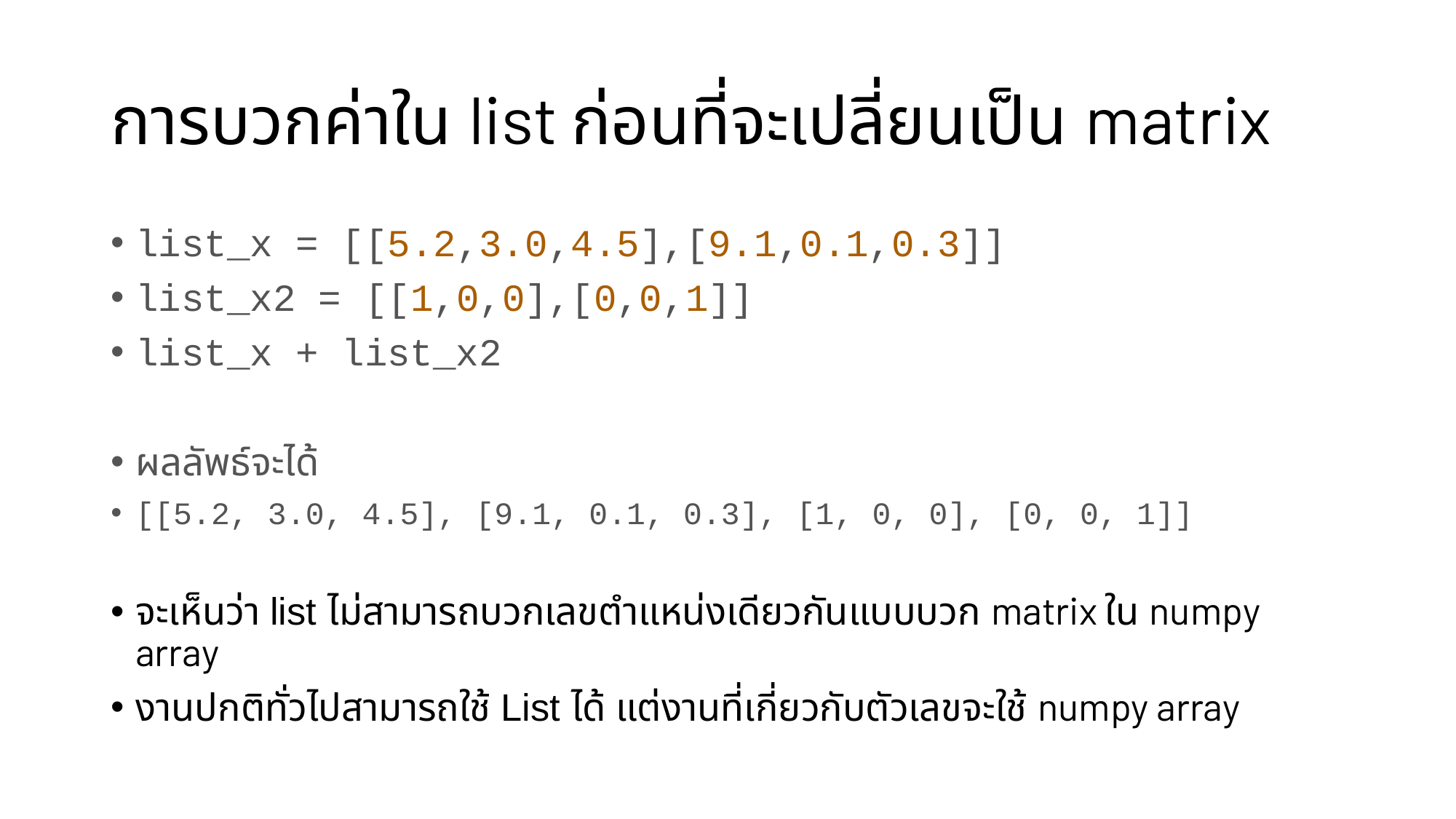

# การบวกค่าใน list ก่อนที่จะเปลี่ยนเป็น matrix
list_x = [[5.2,3.0,4.5],[9.1,0.1,0.3]]
list_x2 = [[1,0,0],[0,0,1]]
list_x + list_x2

ผลลัพธ์จะได้
[[5.2, 3.0, 4.5], [9.1, 0.1, 0.3], [1, 0, 0], [0, 0, 1]]

จะเห็นว่า list ไม่สามารถบวกเลขตำแหน่งเดียวกันแบบบวก matrix ใน numpy array
งานปกติทั่วไปสามารถใช้ List ได้ แต่งานที่เกี่ยวกับตัวเลขจะใช้ numpy array